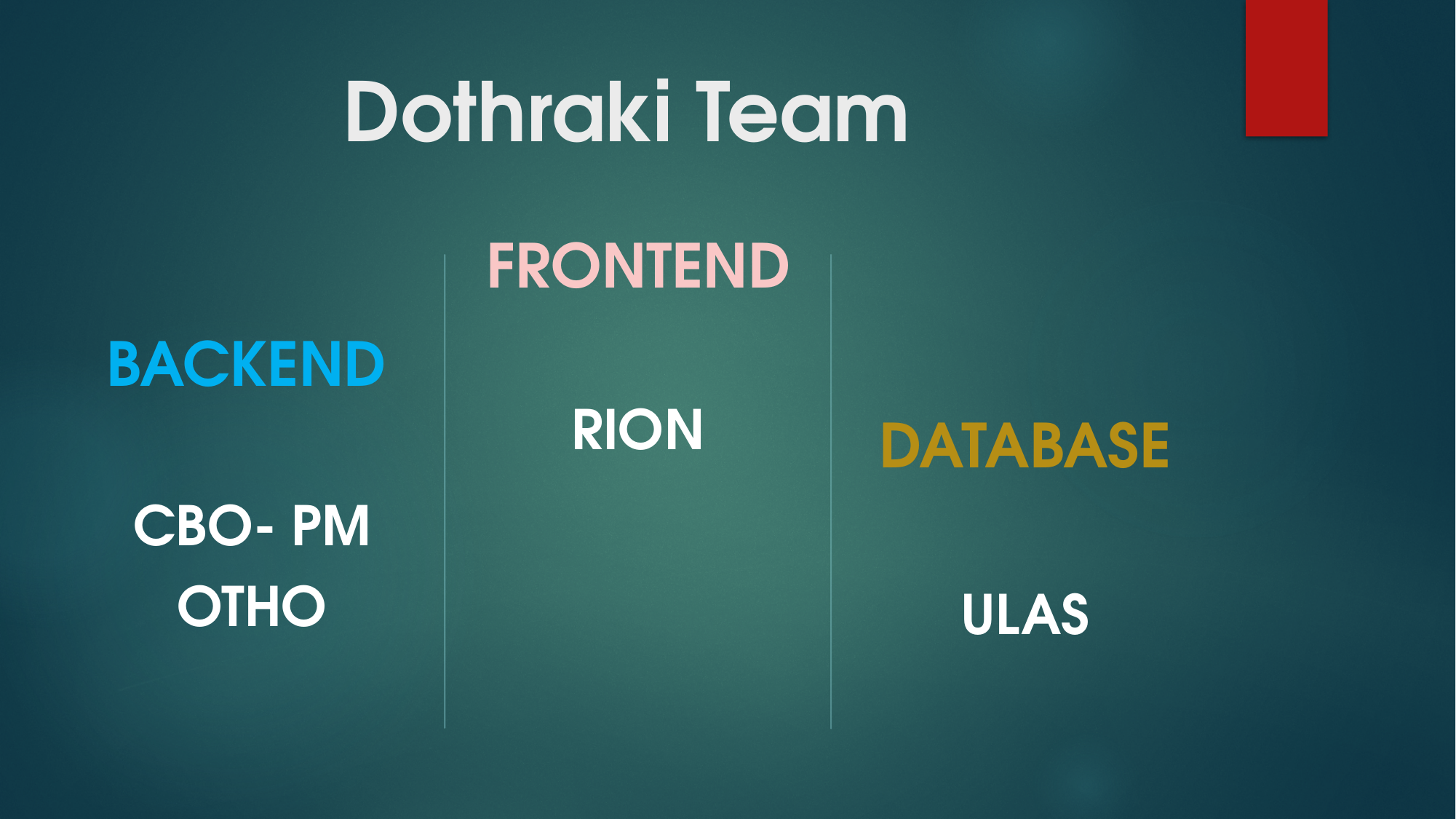

# Dothraki Team
FRONTEND
BACKEND
RION
DATABASE
CBO- PM
OTHO
ULAS